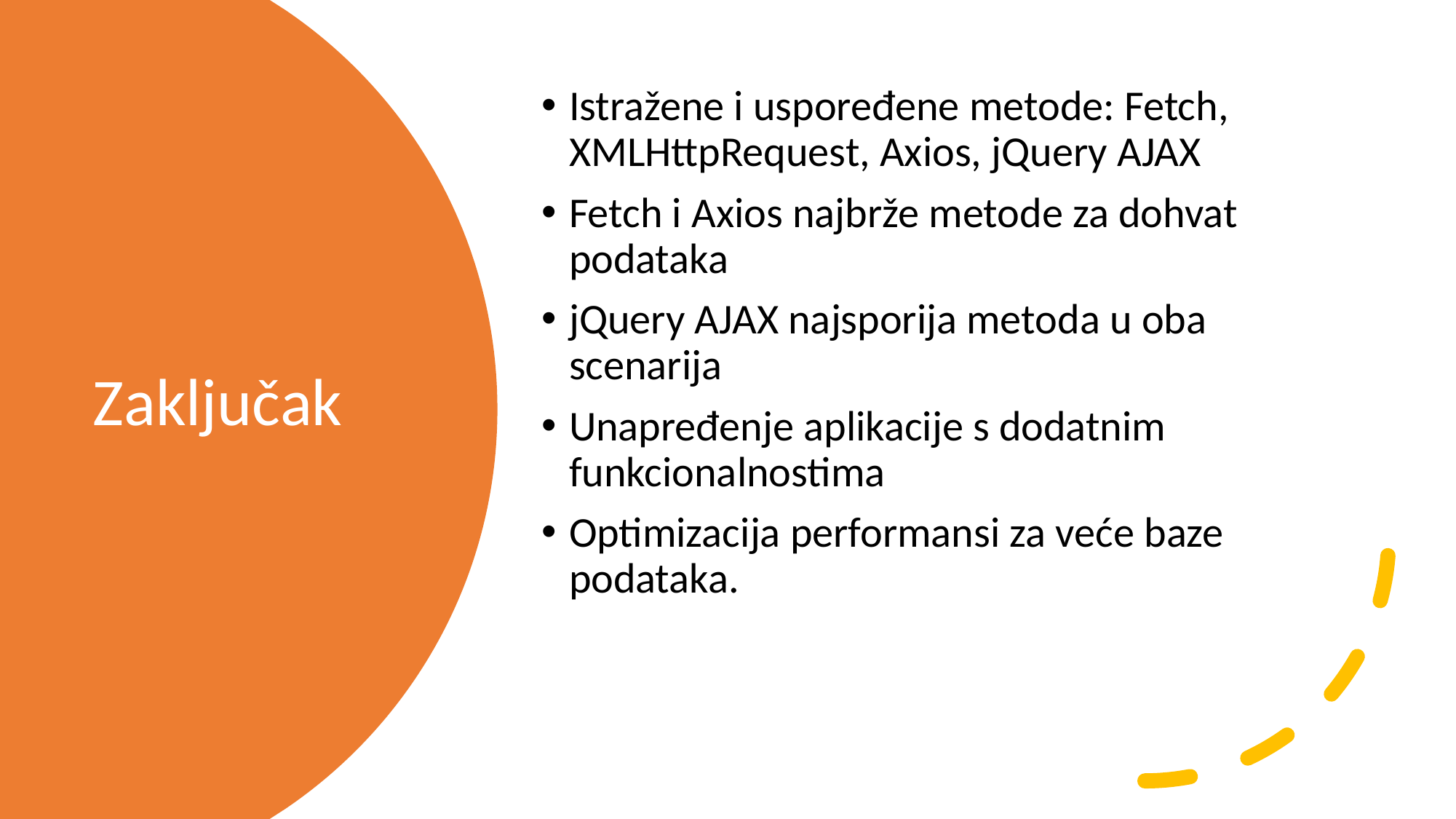

Istražene i uspoređene metode: Fetch, XMLHttpRequest, Axios, jQuery AJAX
Fetch i Axios najbrže metode za dohvat podataka
jQuery AJAX najsporija metoda u oba scenarija
Unapređenje aplikacije s dodatnim funkcionalnostima
Optimizacija performansi za veće baze podataka.

# Zaključak